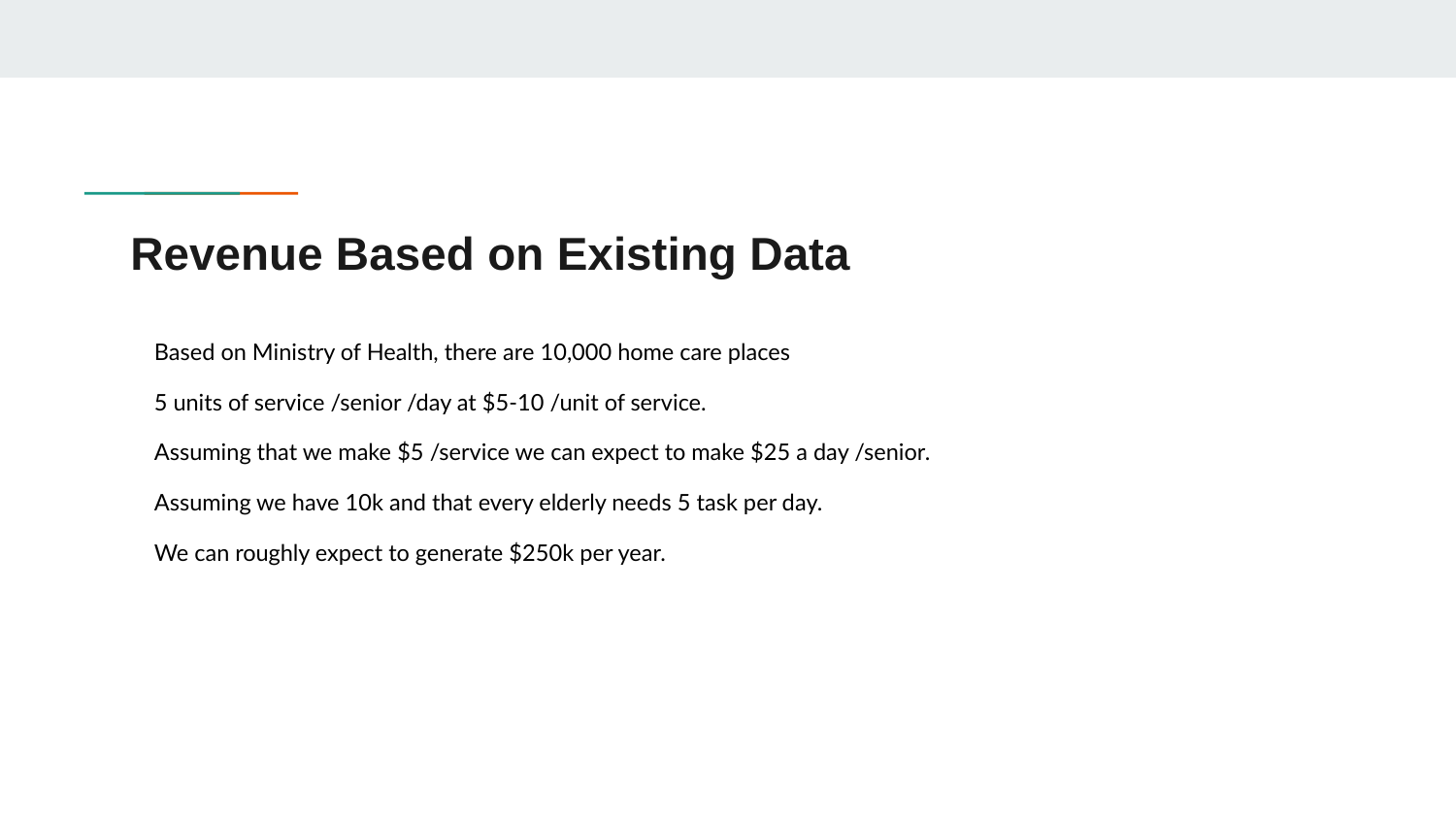

# Revenue Based on Existing Data
Based on Ministry of Health, there are 10,000 home care places
5 units of service /senior /day at $5-10 /unit of service.
Assuming that we make $5 /service we can expect to make $25 a day /senior.
Assuming we have 10k and that every elderly needs 5 task per day.
We can roughly expect to generate $250k per year.